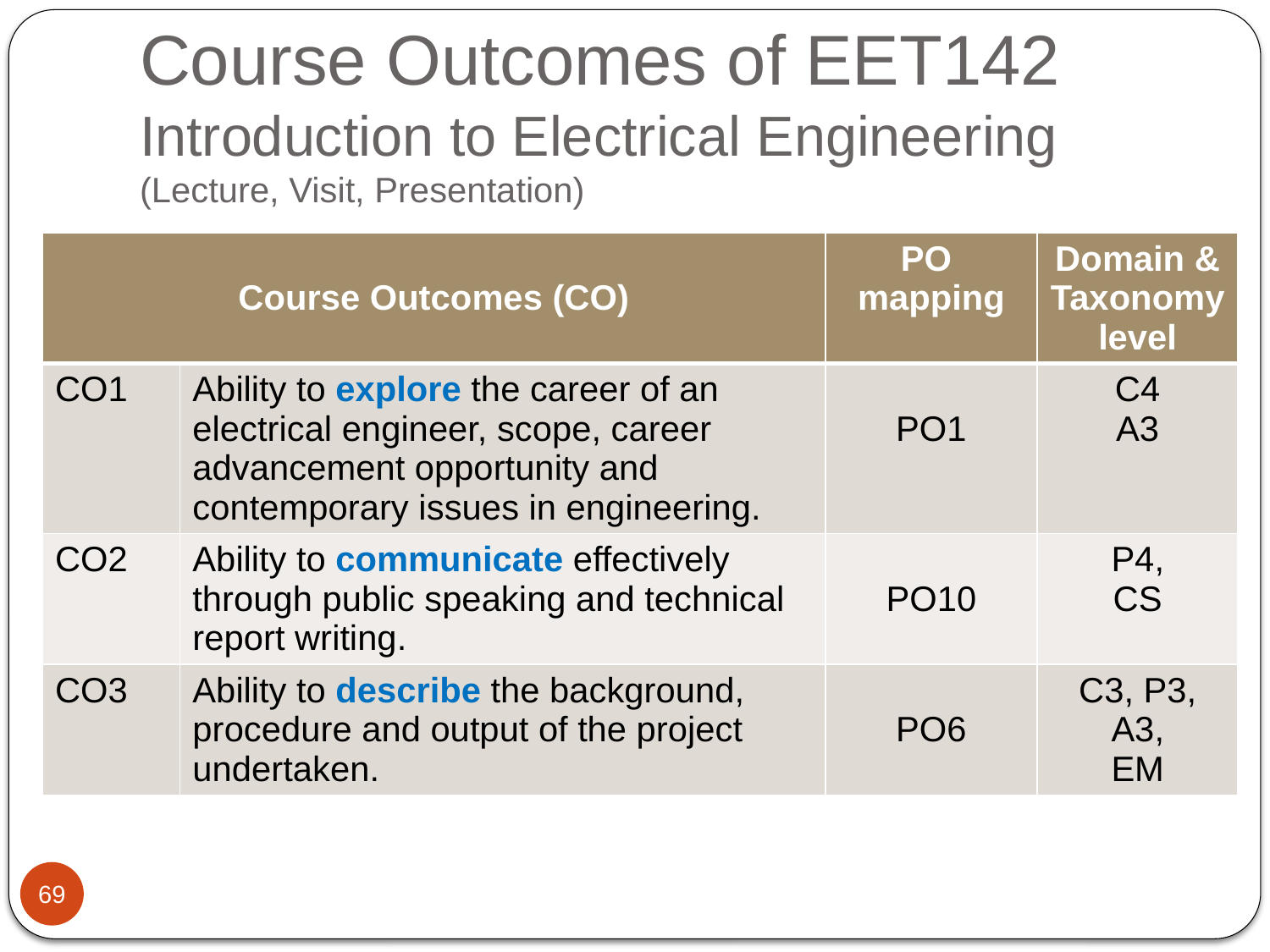

# Course Outcomes of EET142 Introduction to Electrical Engineering (Lecture, Visit, Presentation)
| Course Outcomes (CO) |  | PO mapping | Domain & Taxonomy level |
| --- | --- | --- | --- |
| CO1 | Ability to explore the career of an electrical engineer, scope, career advancement opportunity and contemporary issues in engineering. | PO1 | C4 A3 |
| CO2 | Ability to communicate effectively through public speaking and technical report writing. | PO10 | P4, CS |
| CO3 | Ability to describe the background, procedure and output of the project undertaken. | PO6 | C3, P3, A3, EM |
69